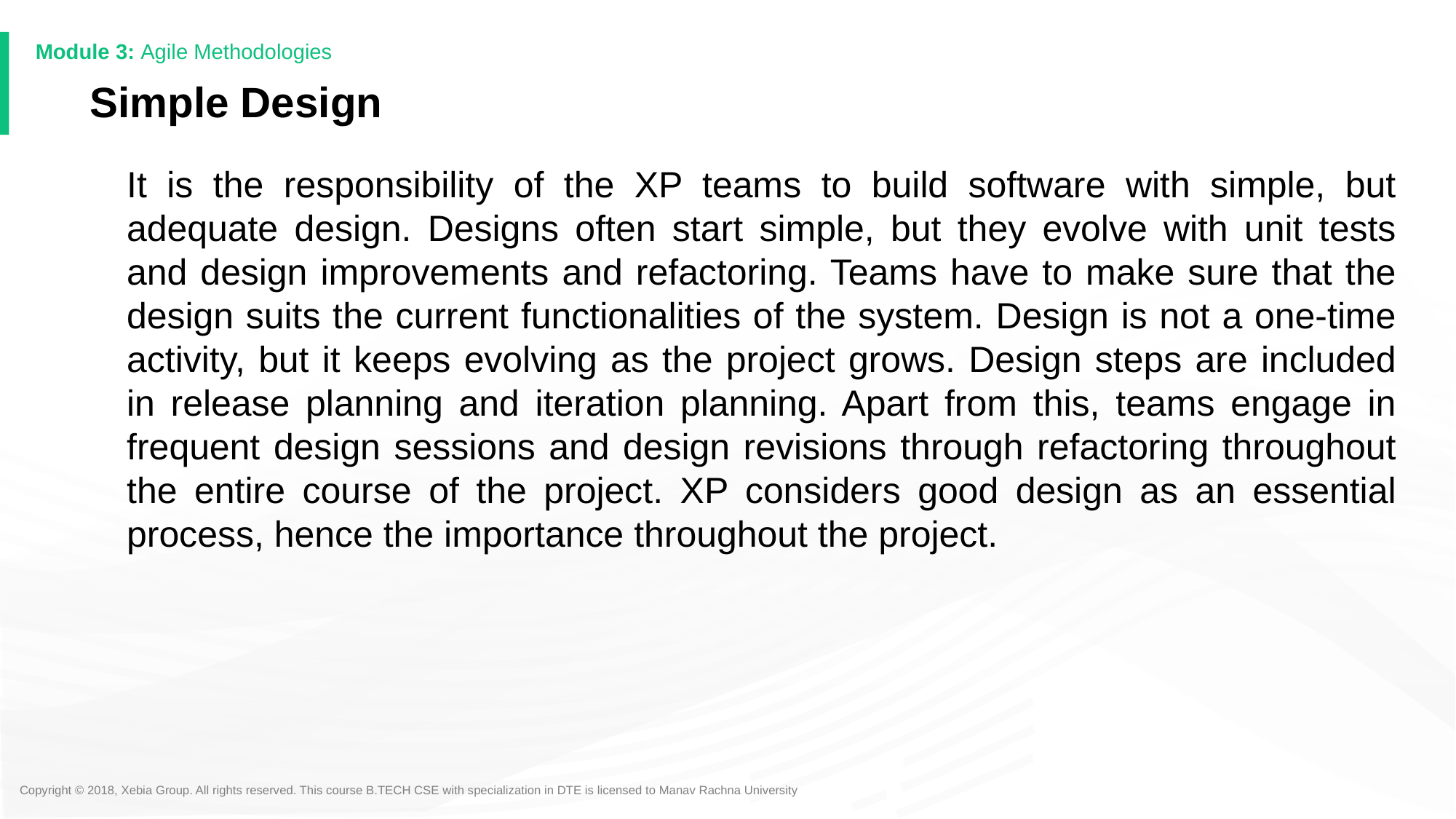

# Simple Design
It is the responsibility of the XP teams to build software with simple, but adequate design. Designs often start simple, but they evolve with unit tests and design improvements and refactoring. Teams have to make sure that the design suits the current functionalities of the system. Design is not a one-time activity, but it keeps evolving as the project grows. Design steps are included in release planning and iteration planning. Apart from this, teams engage in frequent design sessions and design revisions through refactoring throughout the entire course of the project. XP considers good design as an essential process, hence the importance throughout the project.